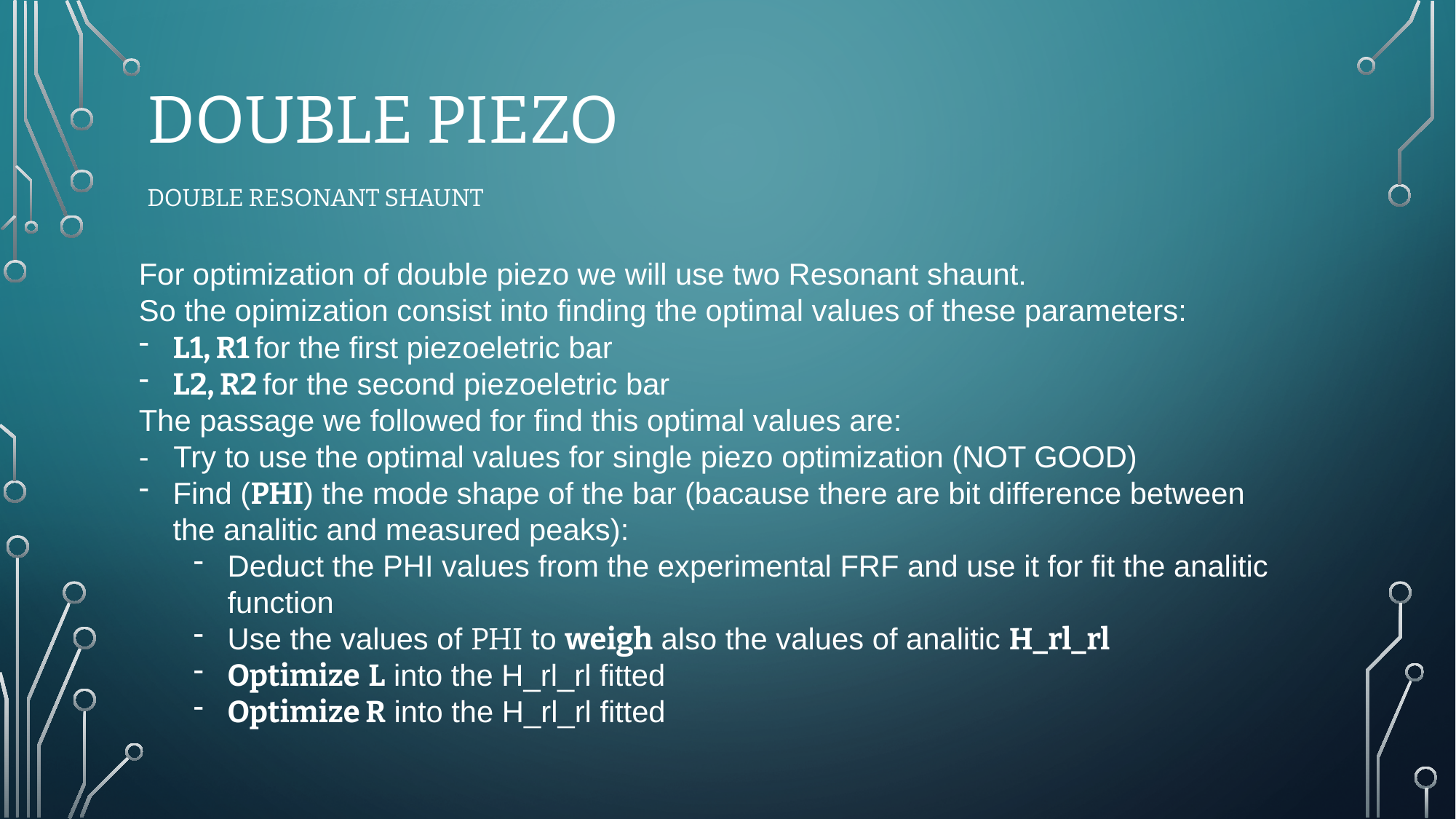

# Double piezo
Double resonant shaunt
For optimization of double piezo we will use two Resonant shaunt.
So the opimization consist into finding the optimal values of these parameters:
L1, R1 for the first piezoeletric bar
L2, R2 for the second piezoeletric bar
The passage we followed for find this optimal values are:
-   Try to use the optimal values for single piezo optimization (NOT GOOD)
Find (PHI) the mode shape of the bar (bacause there are bit difference between the analitic and measured peaks):
Deduct the PHI values from the experimental FRF and use it for fit the analitic function
Use the values of PHI to weigh also the values of analitic H_rl_rl
Optimize L into the H_rl_rl fitted
Optimize R into the H_rl_rl fitted